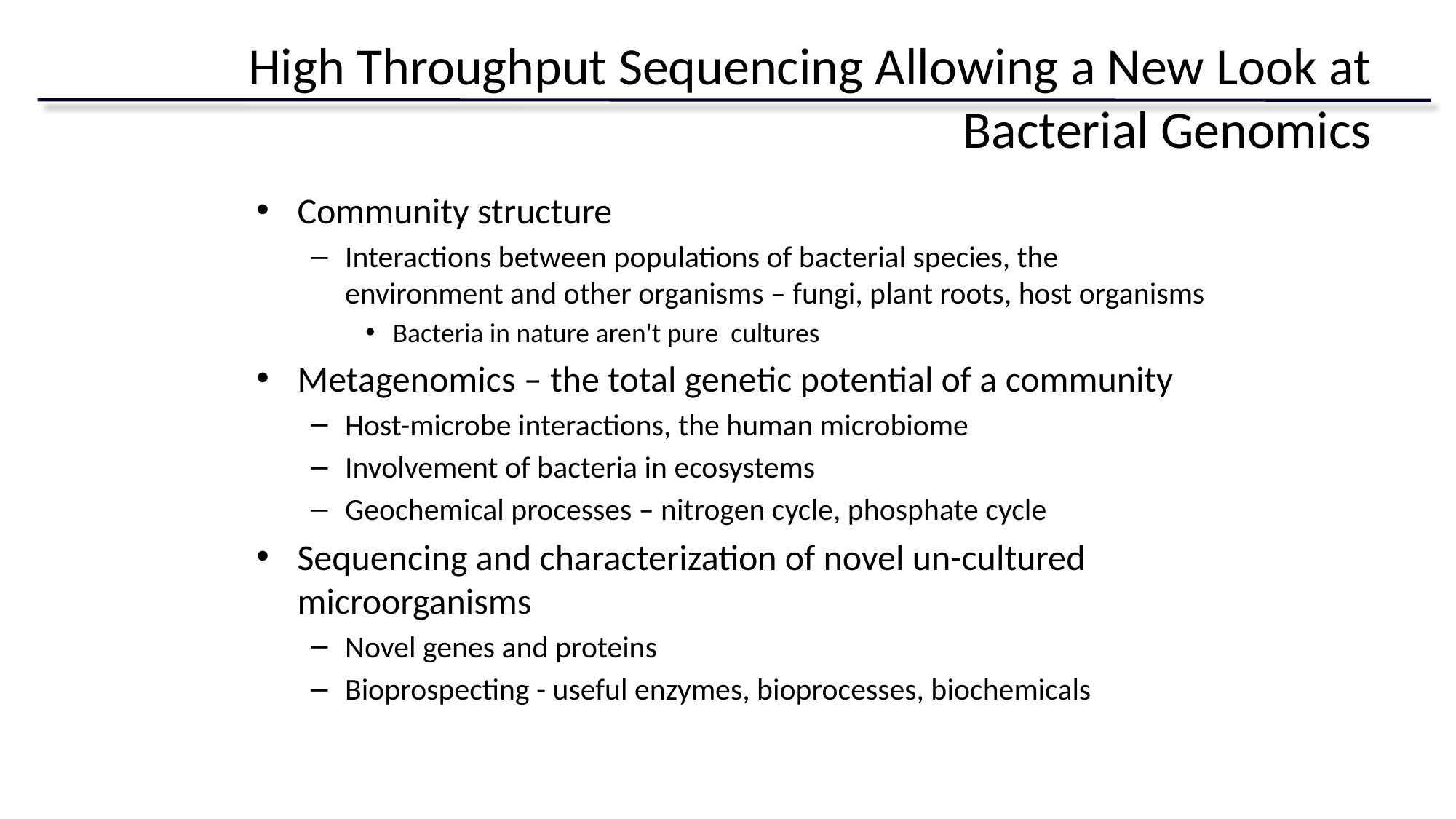

# High Throughput Sequencing Allowing a New Look at Bacterial Genomics
Community structure
Interactions between populations of bacterial species, the environment and other organisms – fungi, plant roots, host organisms
Bacteria in nature aren't pure  cultures
Metagenomics – the total genetic potential of a community
Host-microbe interactions, the human microbiome
Involvement of bacteria in ecosystems
Geochemical processes – nitrogen cycle, phosphate cycle
Sequencing and characterization of novel un-cultured microorganisms
Novel genes and proteins
Bioprospecting - useful enzymes, bioprocesses, biochemicals